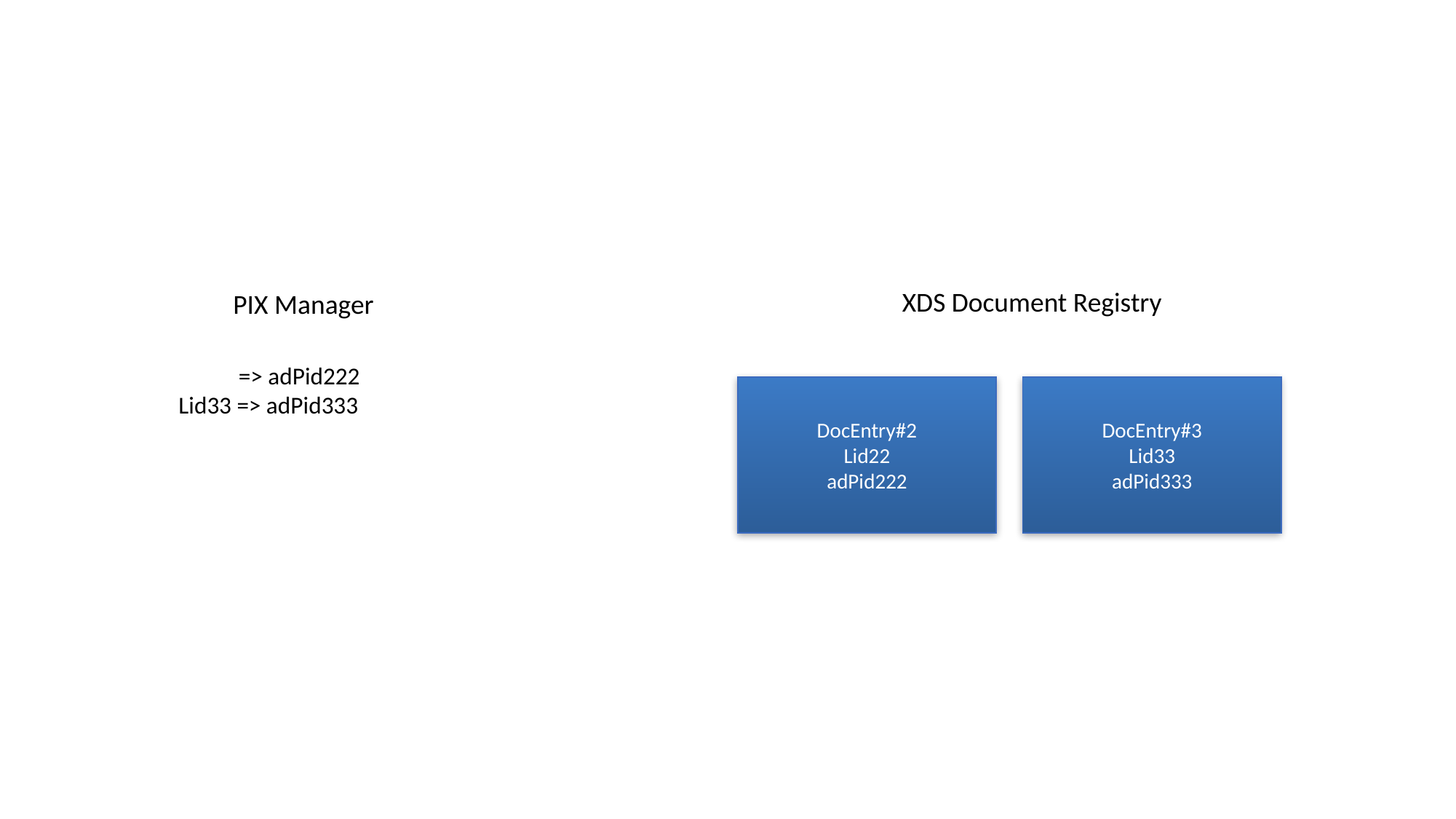

XDS Document Registry
PIX Manager
           => adPid222
Lid33 => adPid333
DocEntry#2
Lid22
adPid222
DocEntry#3
Lid33
adPid333